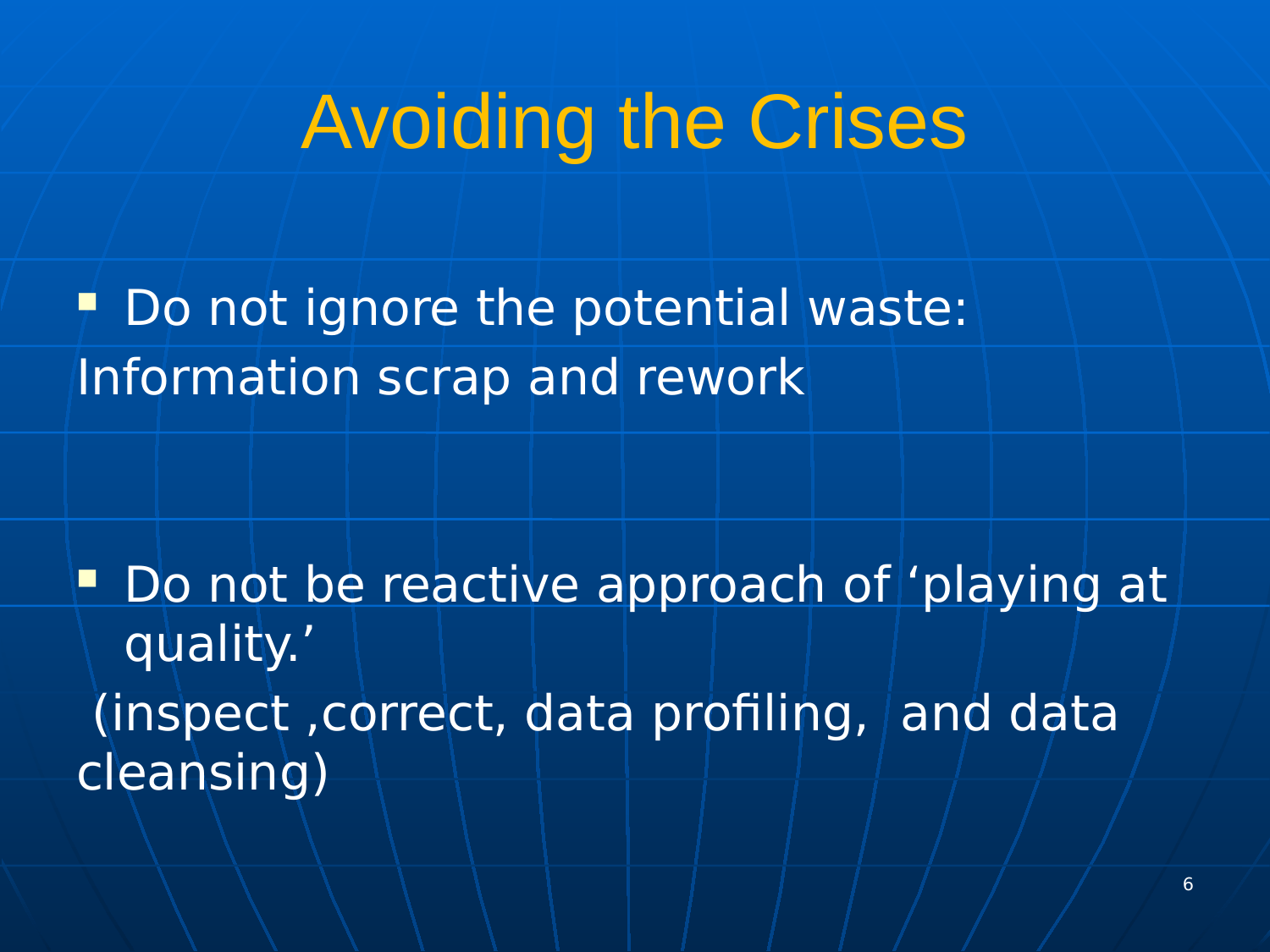

# Avoiding the Crises

Do not ignore the potential waste:
Information scrap and rework

Do not be reactive approach of ‘playing at quality.’
 (inspect ,correct, data profiling,  and data cleansing)

6